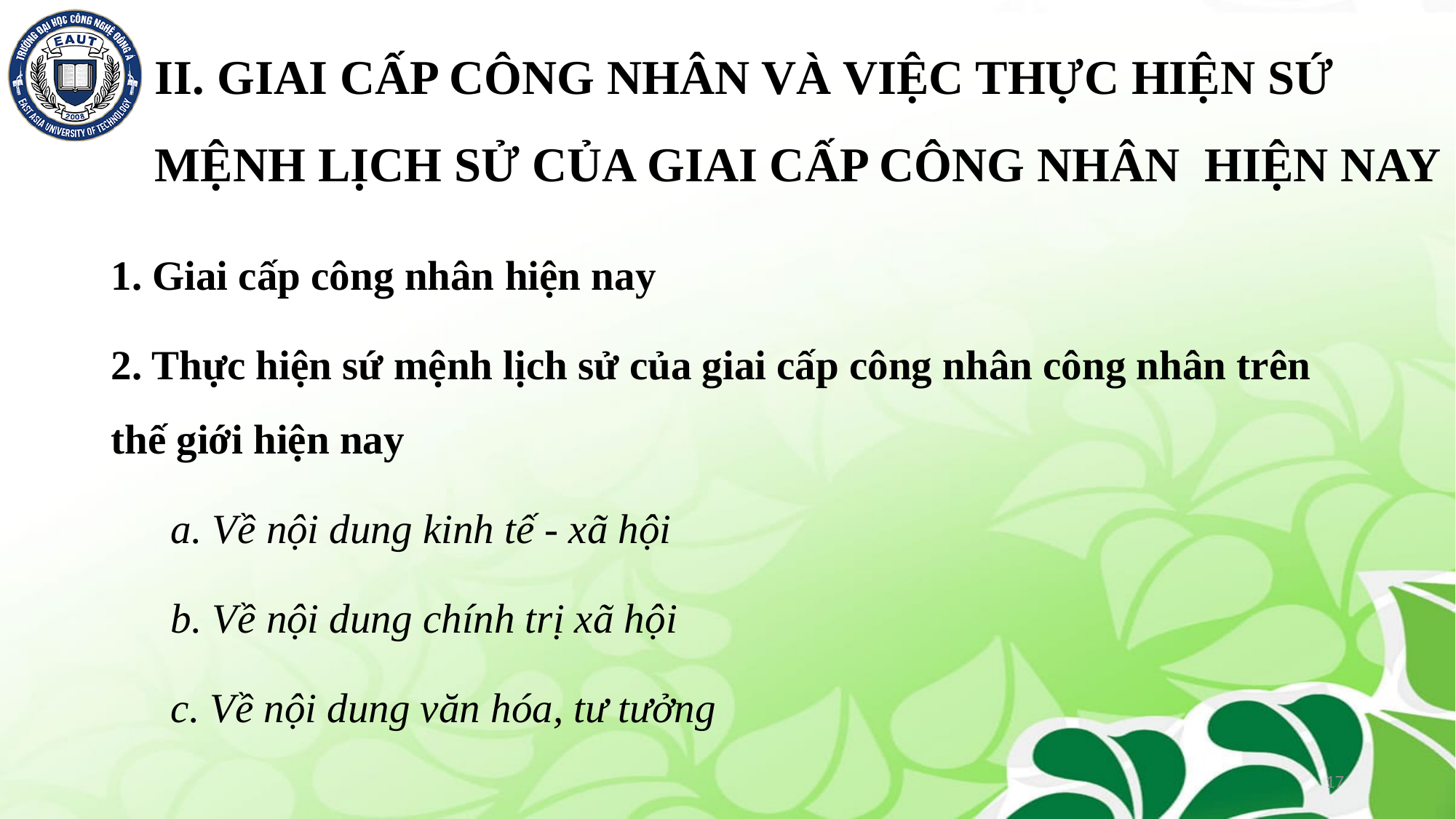

# II. GIAI CẤP CÔNG NHÂN VÀ VIỆC THỰC HIỆN SỨ MỆNH LỊCH SỬ CỦA GIAI CẤP CÔNG NHÂN  HIỆN NAY
1. Giai cấp công nhân hiện nay
2. Thực hiện sứ mệnh lịch sử của giai cấp công nhân công nhân trên thế giới hiện nay
a. Về nội dung kinh tế - xã hội
b. Về nội dung chính trị xã hội
c. Về nội dung văn hóa, tư tưởng

17